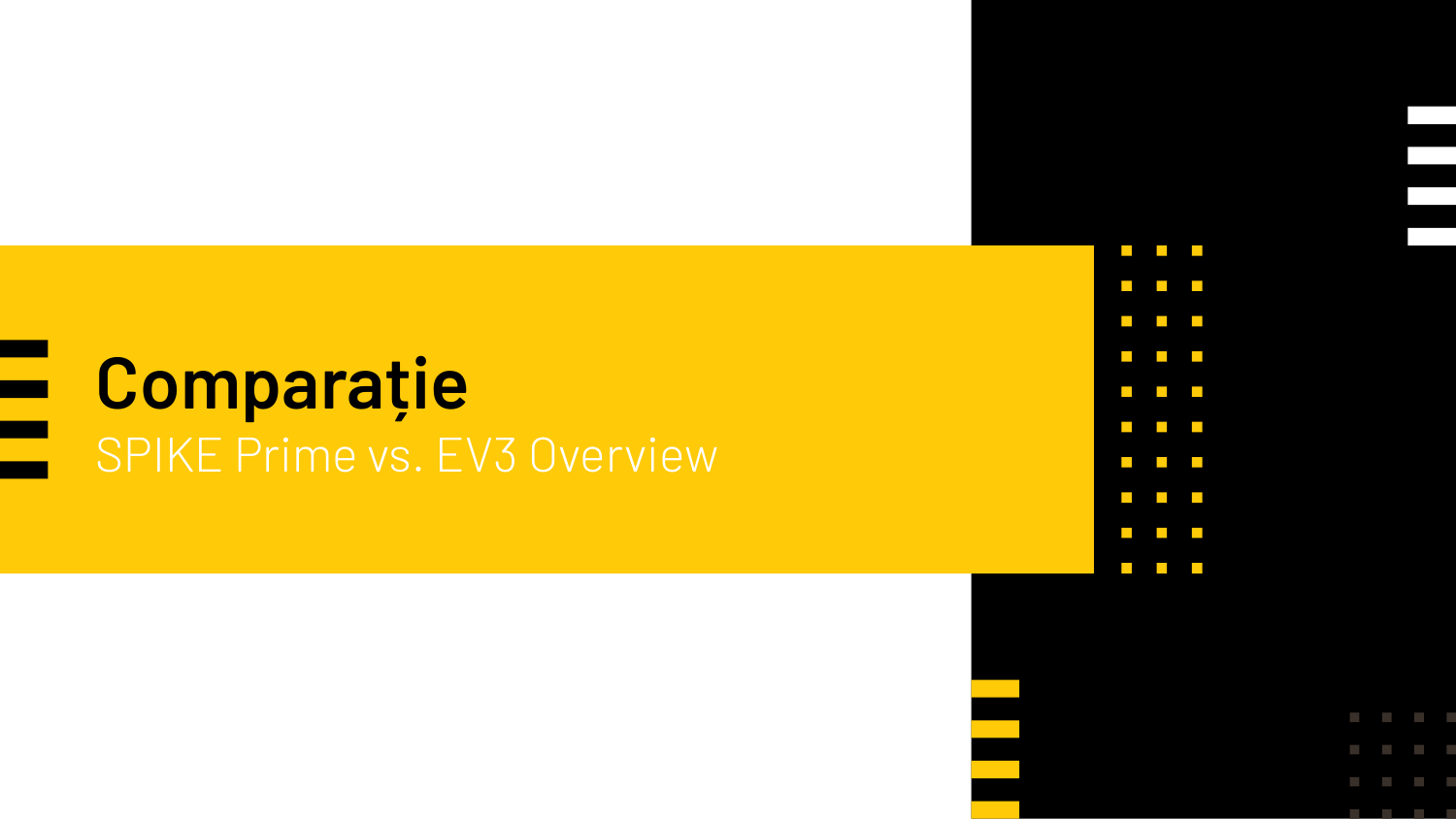

# Comparație
SPIKE Prime vs. EV3 Overview